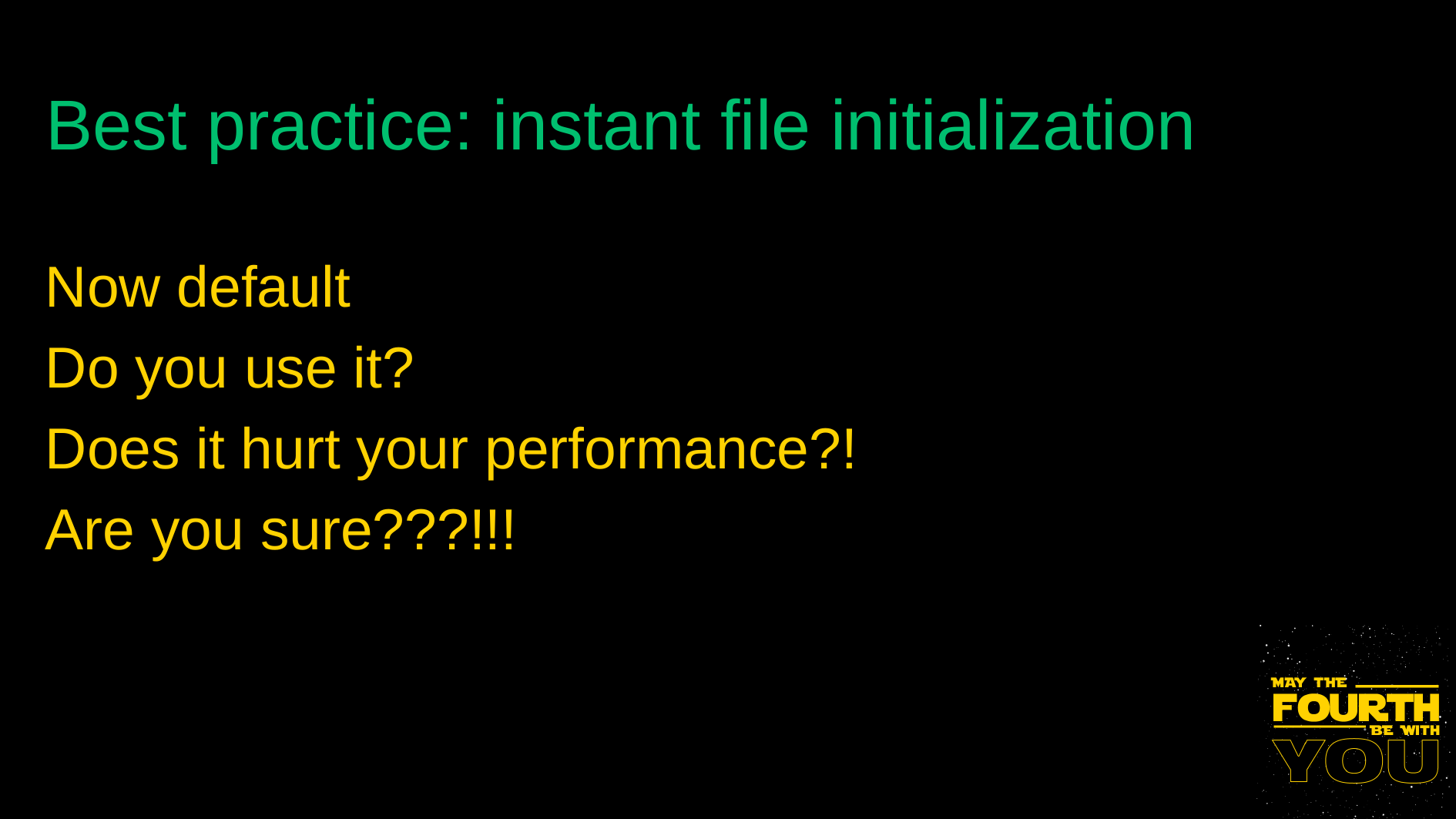

Best practice: instant file initialization
Now default
Do you use it?
Does it hurt your performance?!
Are you sure???!!!